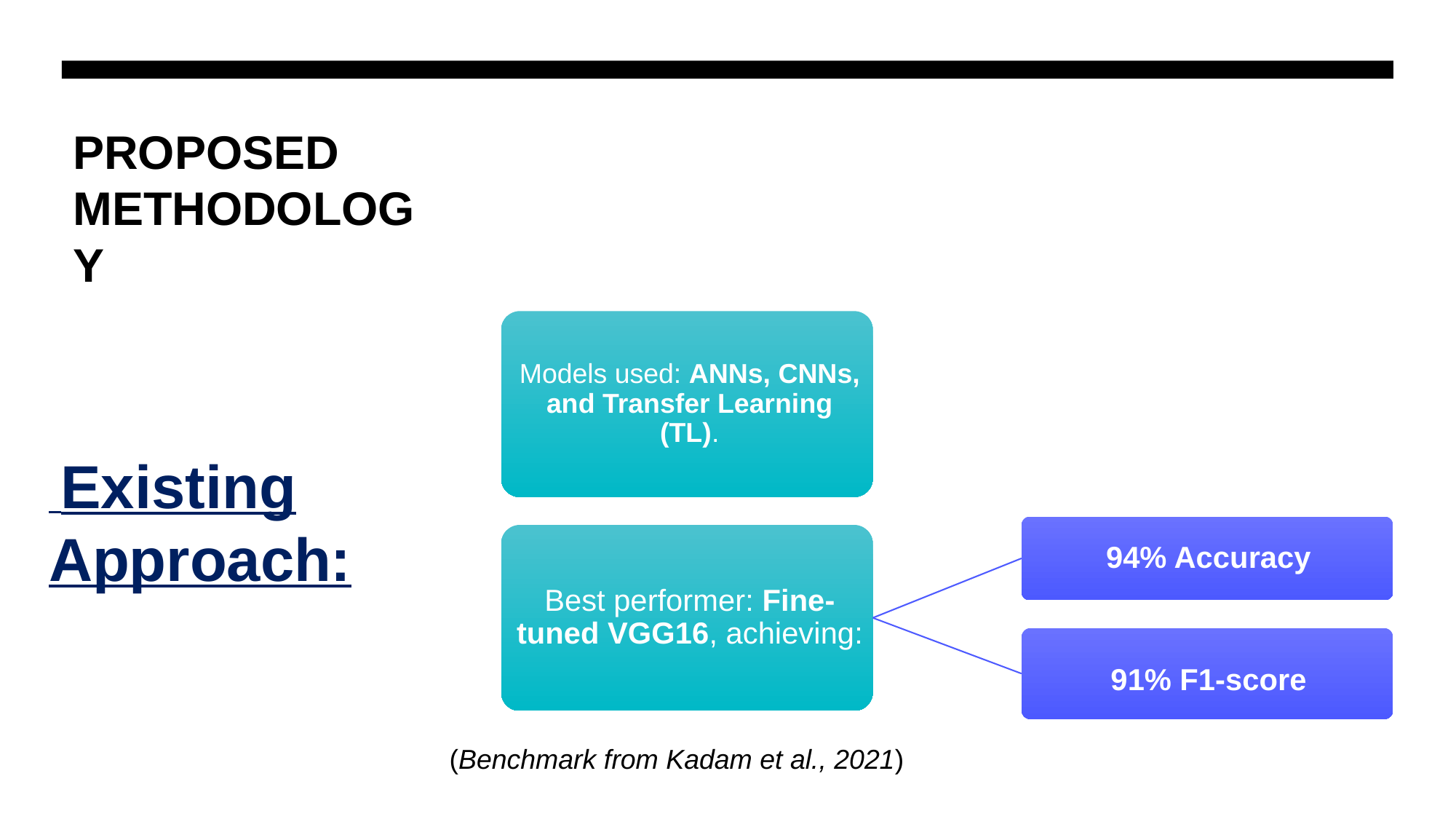

# PROPOSED METHODOLOGY
Models used: ANNs, CNNs, and Transfer Learning (TL).
Best performer: Fine-tuned VGG16, achieving:

94% Accuracy

91% F1-score
 Existing Approach:
(Benchmark from Kadam et al., 2021)